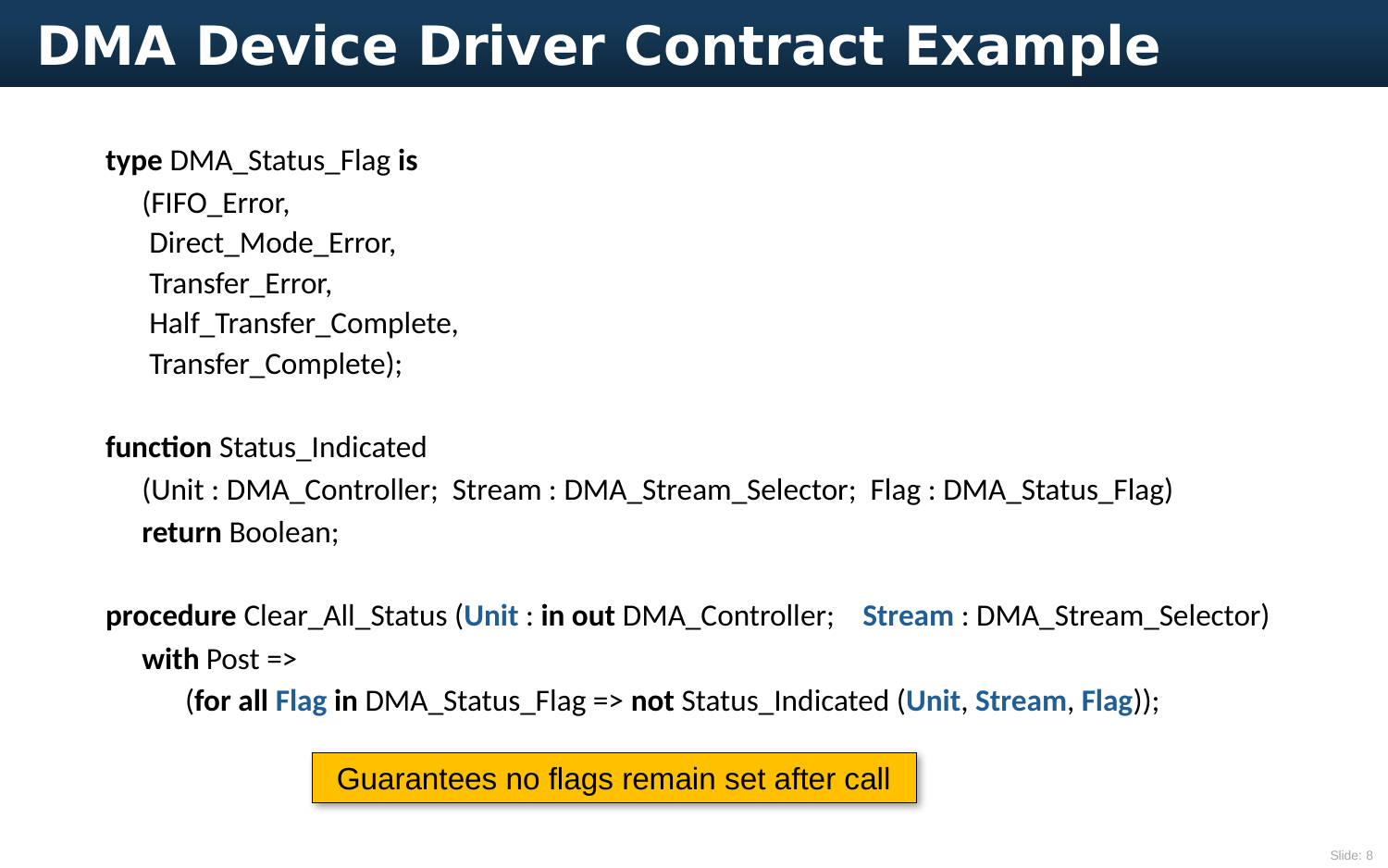

# DMA Device Driver Contract Example
type DMA_Status_Flag is
	(FIFO_Error,
		Direct_Mode_Error,
		Transfer_Error,
		Half_Transfer_Complete,
		Transfer_Complete);
function Status_Indicated
	(Unit : DMA_Controller;  Stream : DMA_Stream_Selector;  Flag : DMA_Status_Flag)
	return Boolean;
procedure Clear_All_Status (Unit : in out DMA_Controller;    Stream : DMA_Stream_Selector)
	with Post =>
		(for all Flag in DMA_Status_Flag => not Status_Indicated (Unit, Stream, Flag));

Guarantees no flags remain set after call